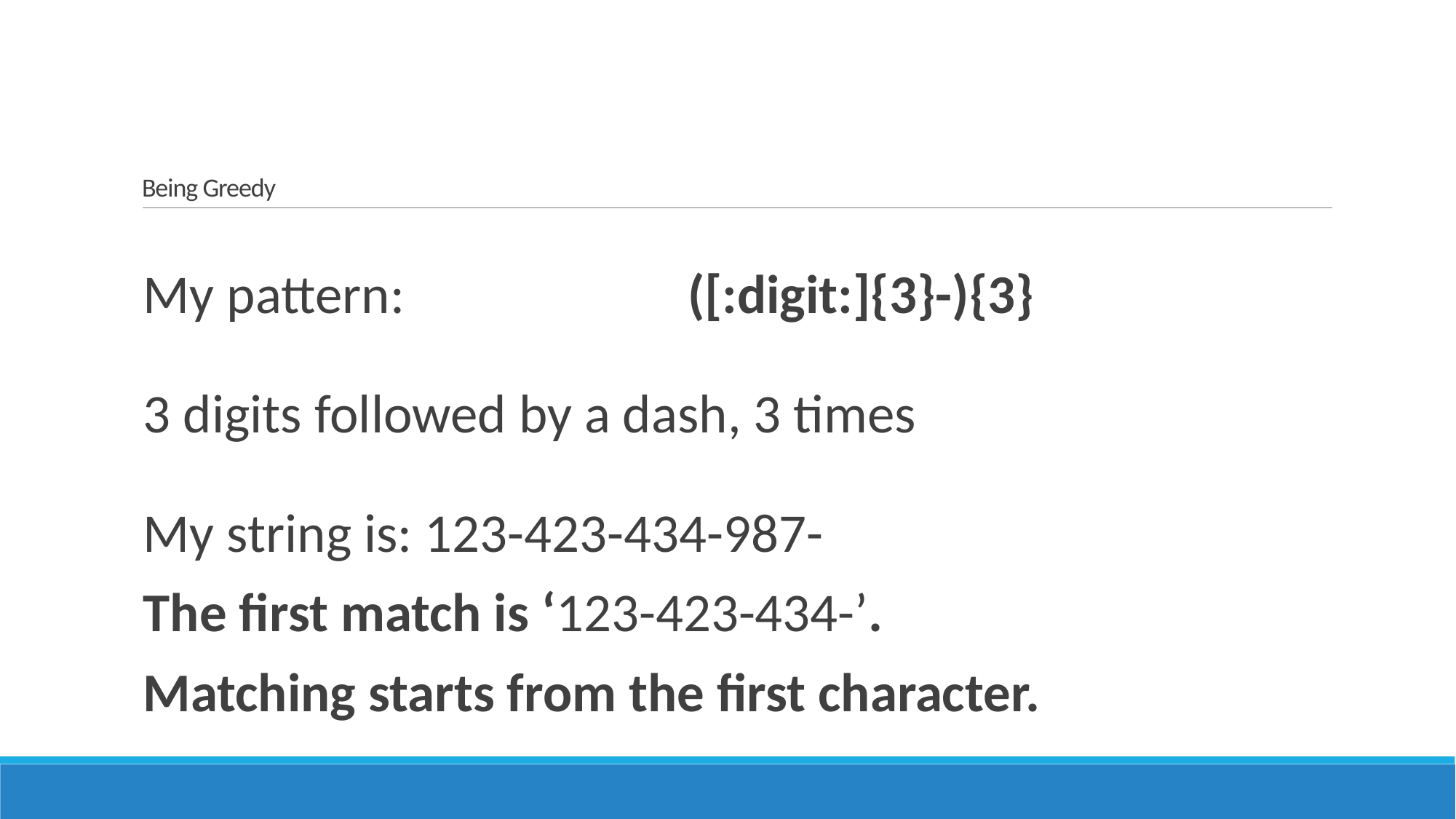

# Being Greedy
My pattern: 			([:digit:]{3}-){3}
3 digits followed by a dash, 3 times
My string is: 123-423-434-987-
The first match is ‘123-423-434-’.
Matching starts from the first character.